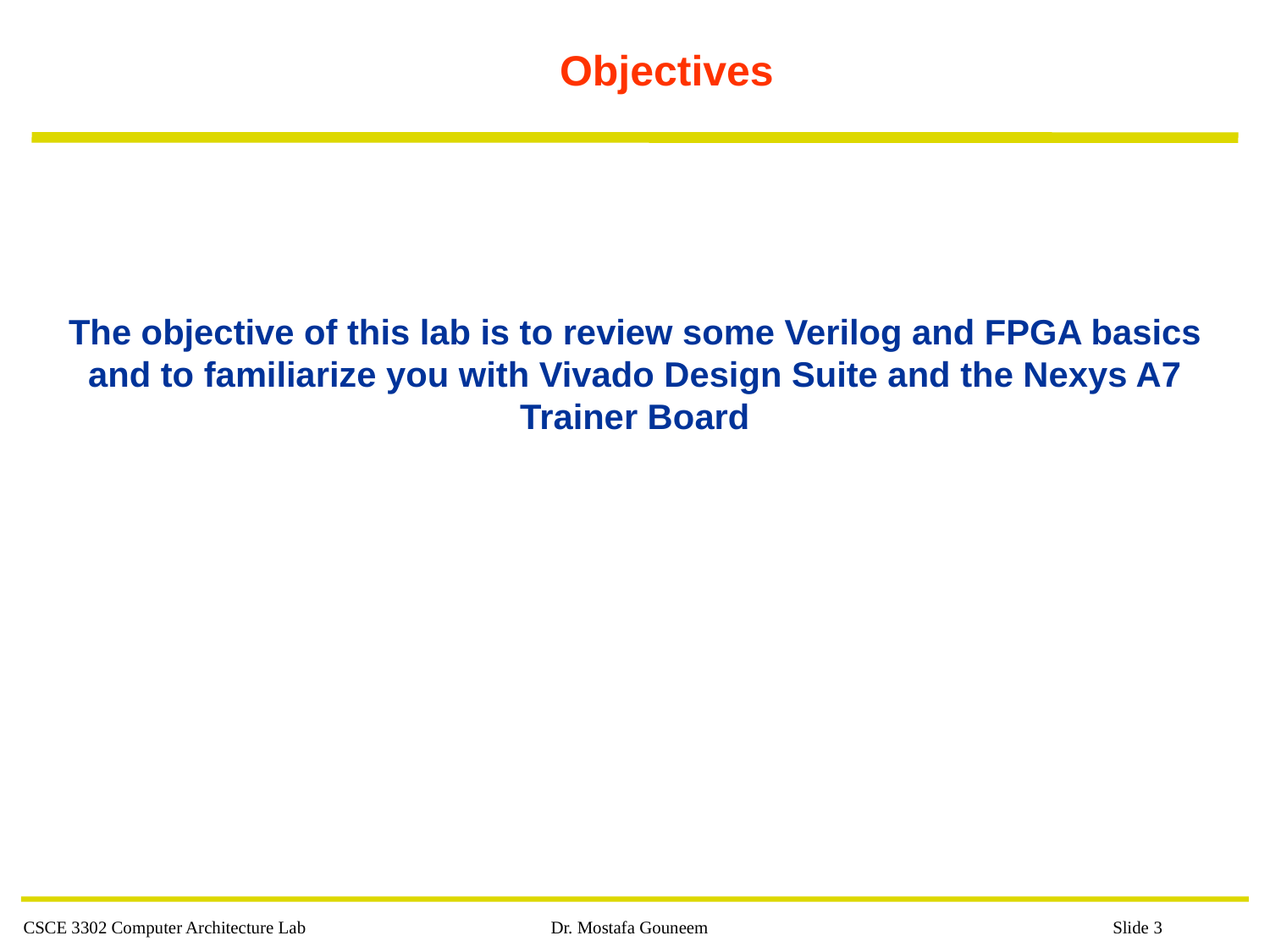

# Objectives

The objective of this lab is to review some Verilog and FPGA basics and to familiarize you with Vivado Design Suite and the Nexys A7 Trainer Board

CSCE 3302 Computer Architecture Lab
Dr. Mostafa Gouneem
Slide 3